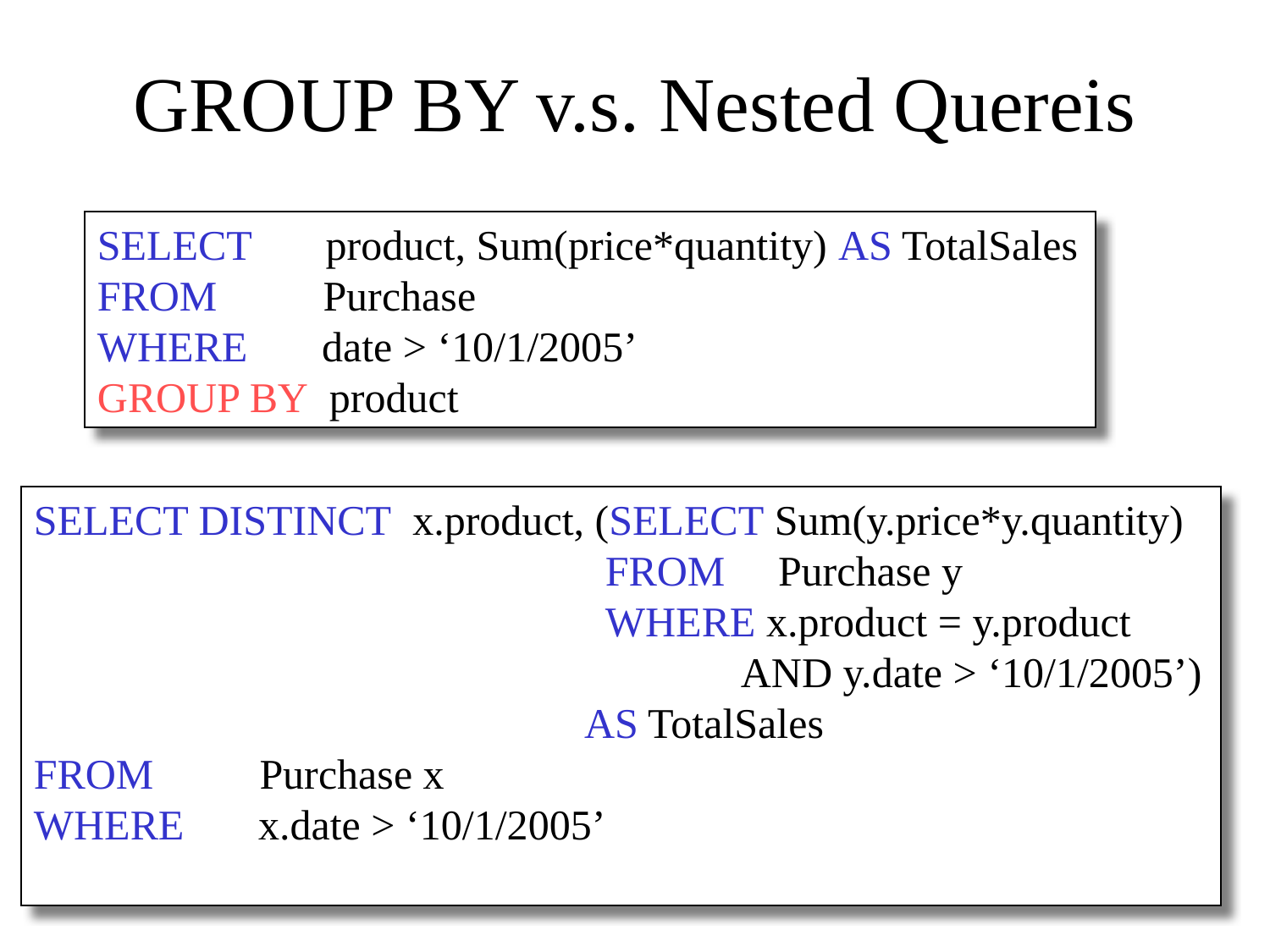

# GROUP BY v.s. Nested Quereis
SELECT       product, Sum(price*quantity) AS TotalSales
FROM          Purchase
WHERE       date > ‘10/1/2005’
GROUP BY  product
SELECT DISTINCT  x.product, (SELECT Sum(y.price*y.quantity)
                                                      FROM     Purchase y
                                                      WHERE x.product = y.product
                                                                   AND y.date > ‘10/1/2005’)
                                                    AS TotalSales
FROM          Purchase x
WHERE       x.date > ‘10/1/2005’